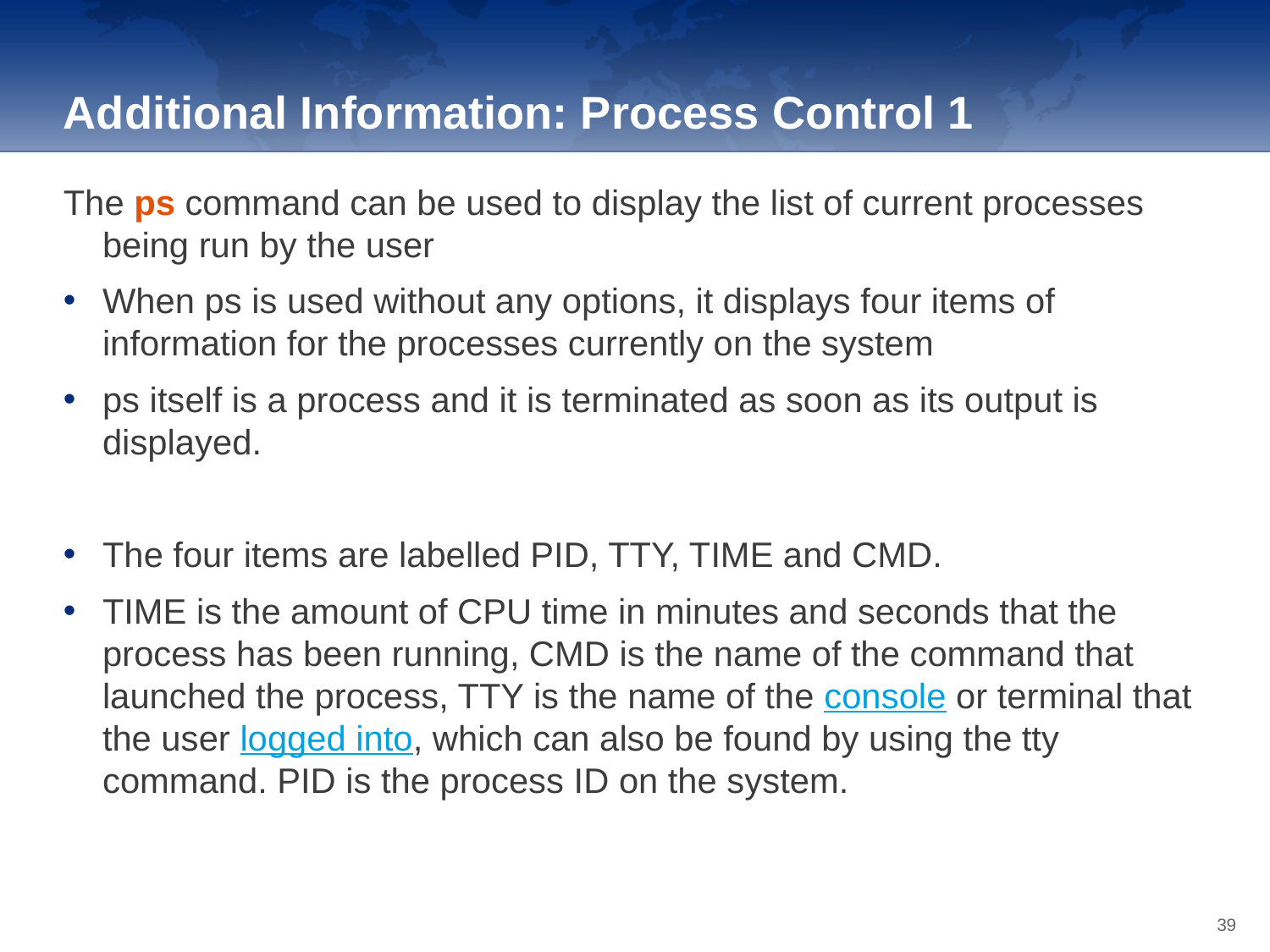

Additional Information: Process Control 1
The ps command can be used to display the list of current processes being run by the user
When ps is used without any options, it displays four items of information for the processes currently on the system
ps itself is a process and it is terminated as soon as its output is displayed.

The four items are labelled PID, TTY, TIME and CMD.
TIME is the amount of CPU time in minutes and seconds that the process has been running, CMD is the name of the command that launched the process, TTY is the name of the console or terminal that the user logged into, which can also be found by using the tty command. PID is the process ID on the system.
39